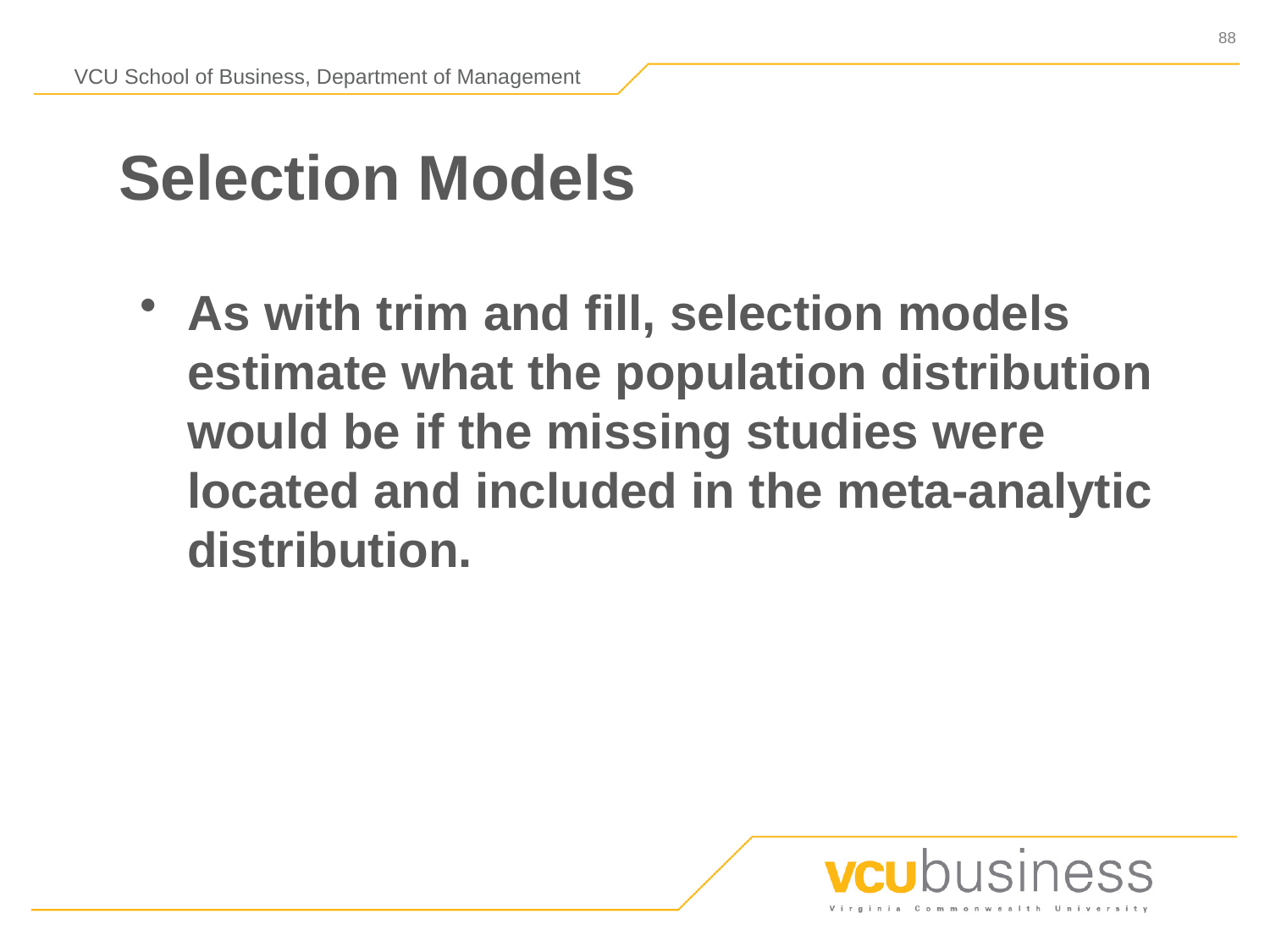

# Selection Models
As with trim and fill, selection models estimate what the population distribution would be if the missing studies were located and included in the meta-analytic distribution.